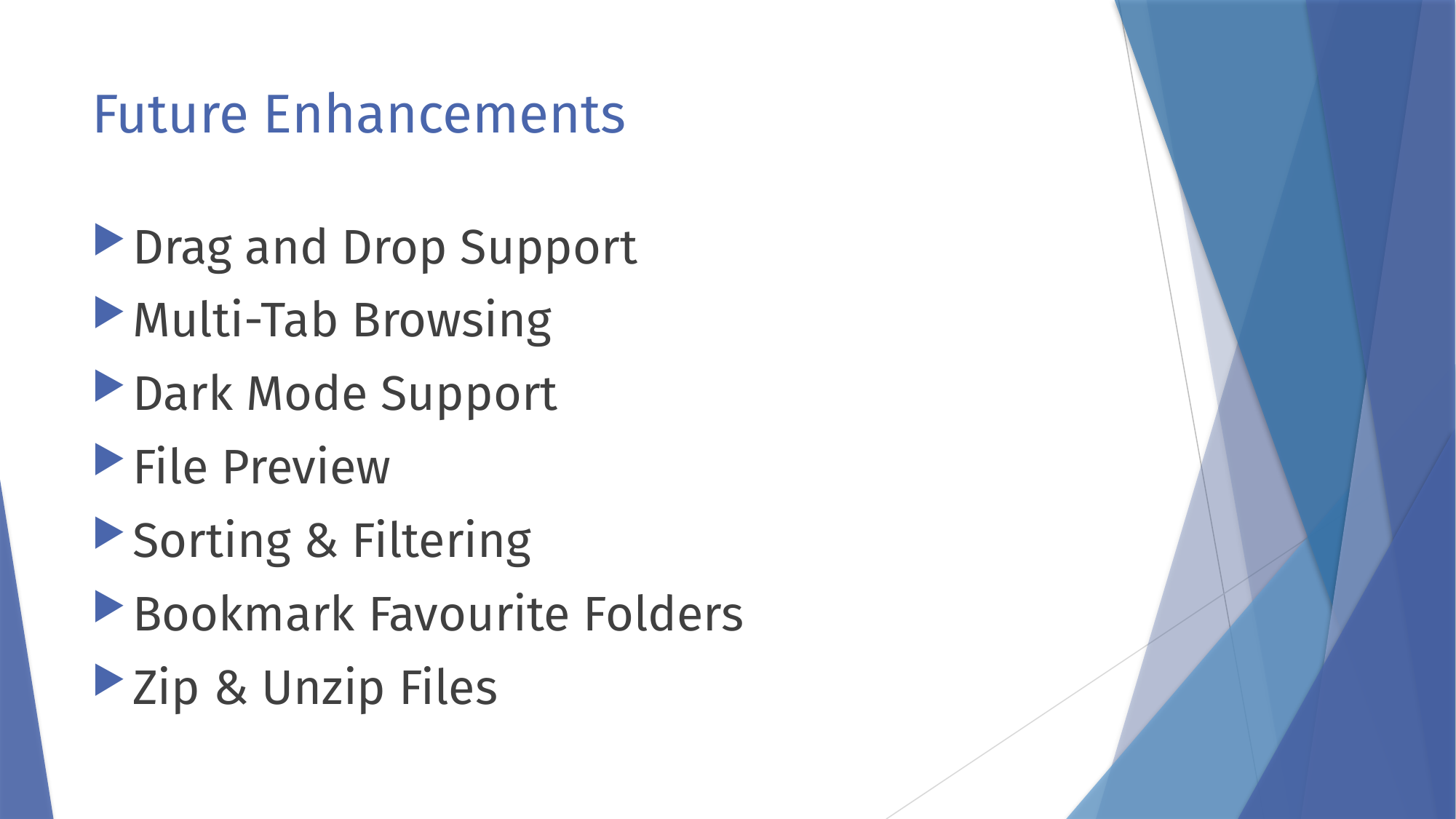

# Future Enhancements
Drag and Drop Support
Multi-Tab Browsing
Dark Mode Support
File Preview
Sorting & Filtering
Bookmark Favourite Folders
Zip & Unzip Files